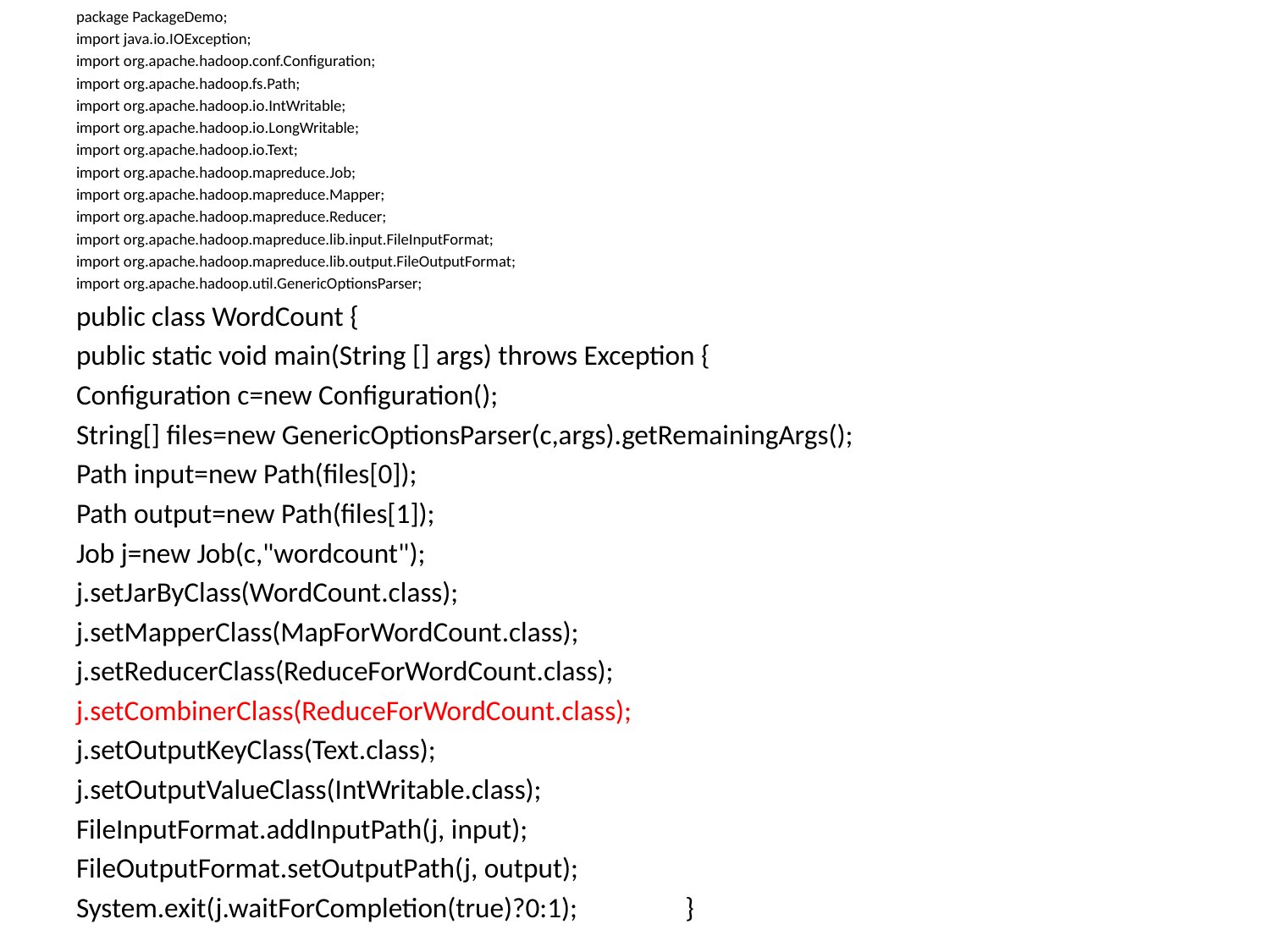

package PackageDemo;
import java.io.IOException;
import org.apache.hadoop.conf.Configuration;
import org.apache.hadoop.fs.Path;
import org.apache.hadoop.io.IntWritable;
import org.apache.hadoop.io.LongWritable;
import org.apache.hadoop.io.Text;
import org.apache.hadoop.mapreduce.Job;
import org.apache.hadoop.mapreduce.Mapper;
import org.apache.hadoop.mapreduce.Reducer;
import org.apache.hadoop.mapreduce.lib.input.FileInputFormat;
import org.apache.hadoop.mapreduce.lib.output.FileOutputFormat;
import org.apache.hadoop.util.GenericOptionsParser;
public class WordCount {
public static void main(String [] args) throws Exception {
Configuration c=new Configuration();
String[] files=new GenericOptionsParser(c,args).getRemainingArgs();
Path input=new Path(files[0]);
Path output=new Path(files[1]);
Job j=new Job(c,"wordcount");
j.setJarByClass(WordCount.class);
j.setMapperClass(MapForWordCount.class);
j.setReducerClass(ReduceForWordCount.class);
j.setCombinerClass(ReduceForWordCount.class);
j.setOutputKeyClass(Text.class);
j.setOutputValueClass(IntWritable.class);
FileInputFormat.addInputPath(j, input);
FileOutputFormat.setOutputPath(j, output);
System.exit(j.waitForCompletion(true)?0:1);                 }